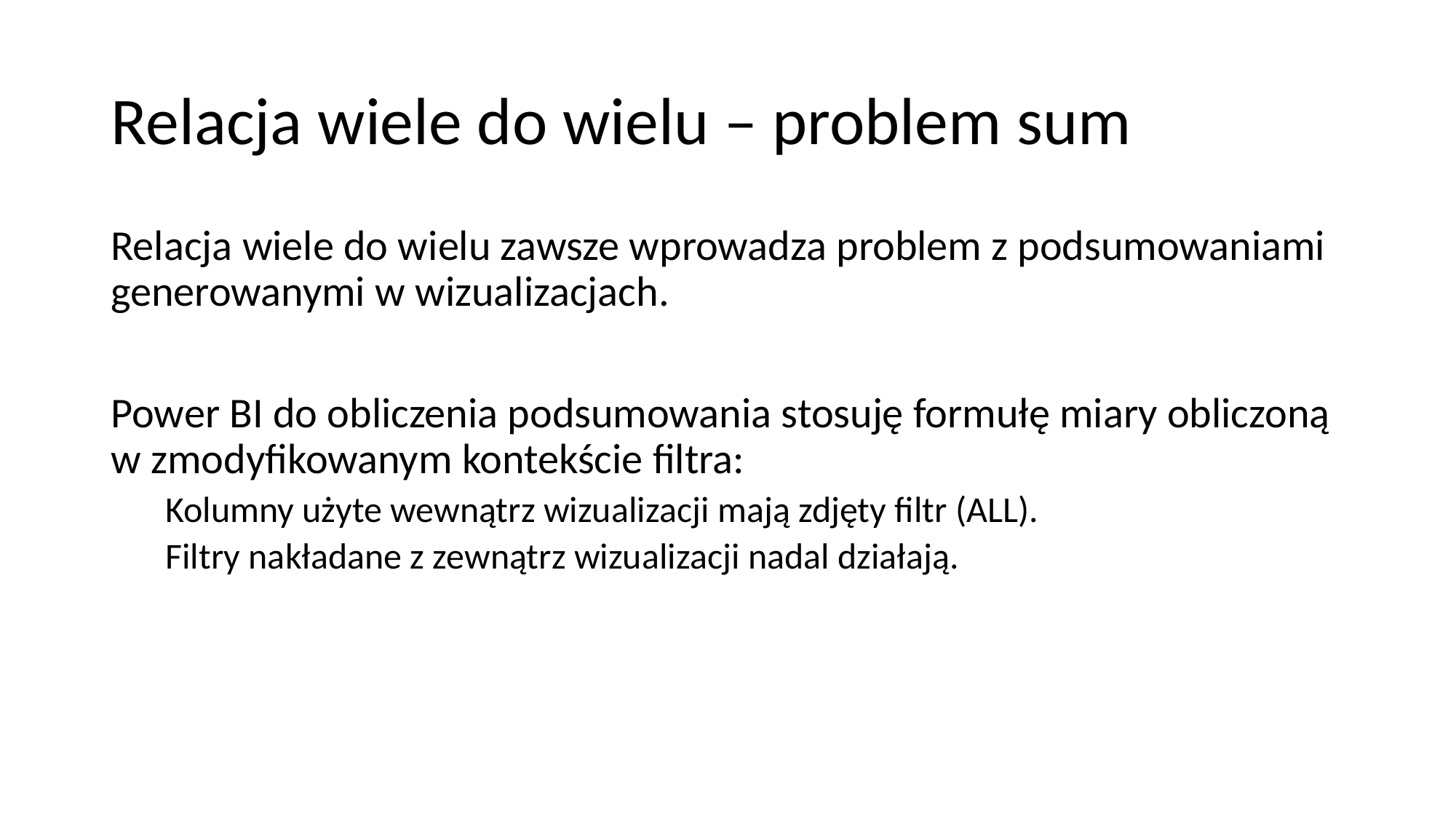

# Relacja wiele do wielu – problem sum
Relacja wiele do wielu zawsze wprowadza problem z podsumowaniami generowanymi w wizualizacjach.

Power BI do obliczenia podsumowania stosuję formułę miary obliczoną w zmodyfikowanym kontekście filtra:
Kolumny użyte wewnątrz wizualizacji mają zdjęty filtr (ALL).
Filtry nakładane z zewnątrz wizualizacji nadal działają.